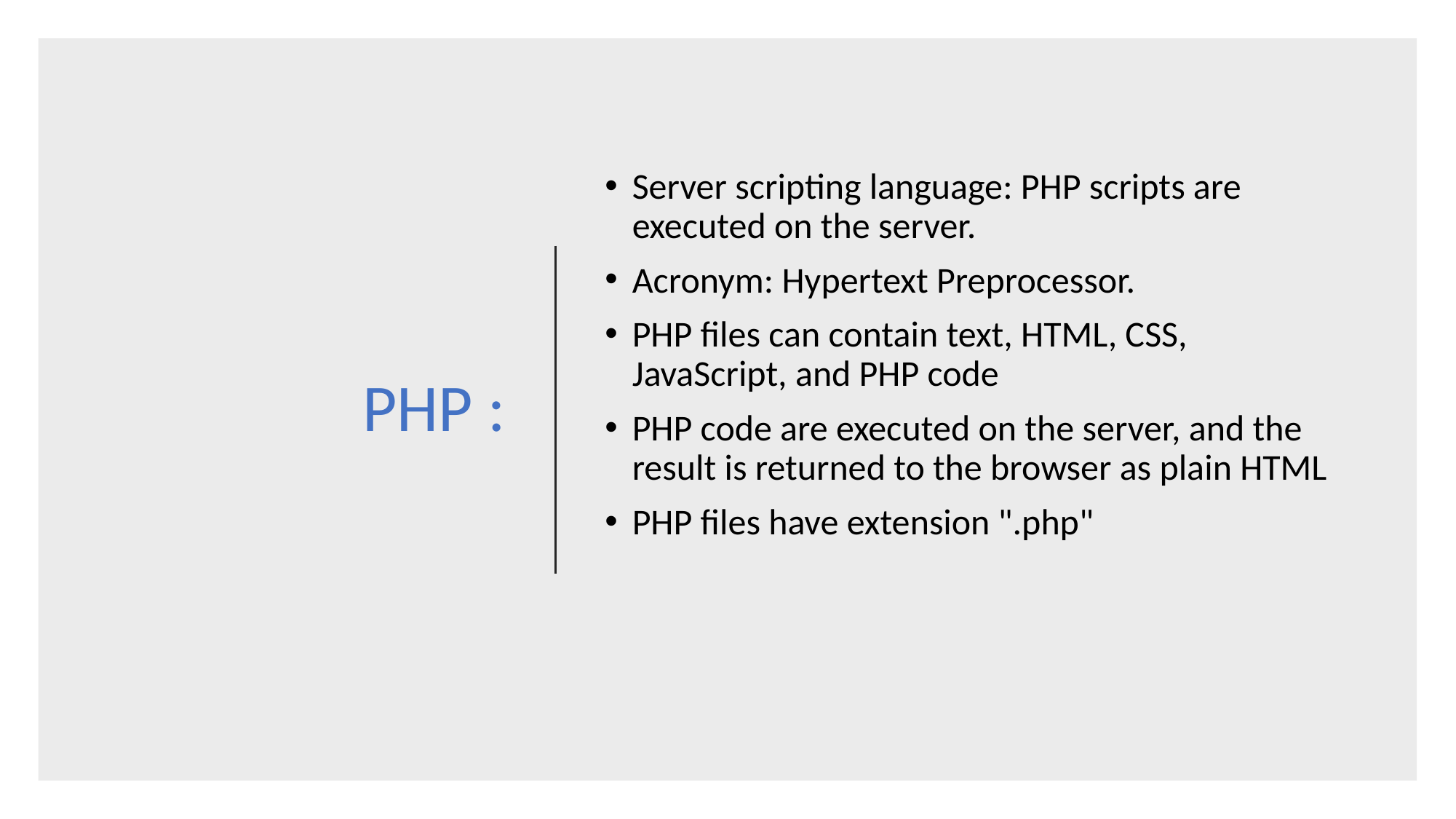

# PHP :
Server scripting language: PHP scripts are executed on the server.
Acronym: Hypertext Preprocessor.
PHP files can contain text, HTML, CSS, JavaScript, and PHP code
PHP code are executed on the server, and the result is returned to the browser as plain HTML
PHP files have extension ".php"